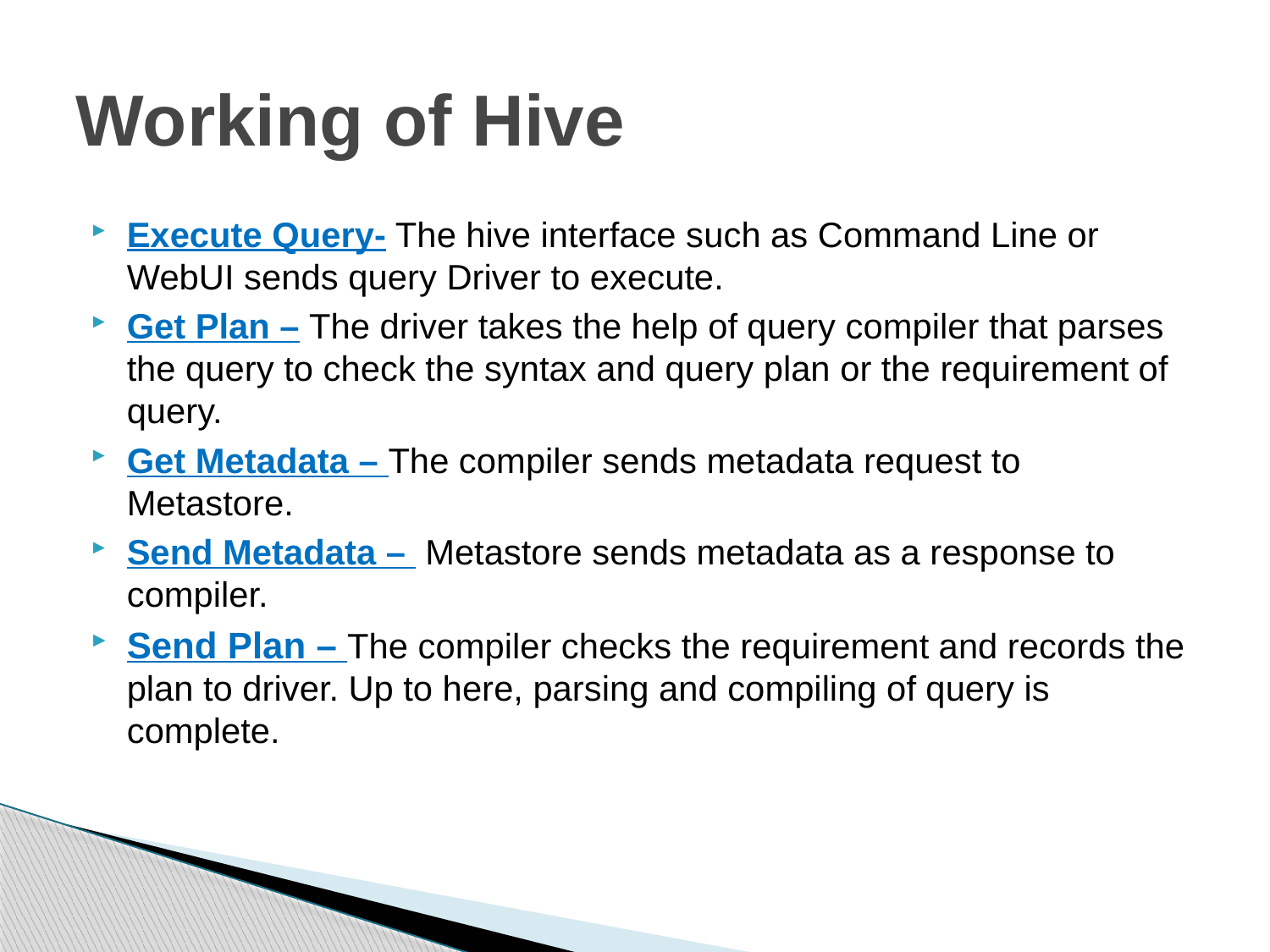

# Working of Hive
Execute Query- The hive interface such as Command Line or WebUI sends query Driver to execute.
Get Plan – The driver takes the help of query compiler that parses the query to check the syntax and query plan or the requirement of query.
Get Metadata – The compiler sends metadata request to Metastore.
Send Metadata –  Metastore sends metadata as a response to compiler.
Send Plan – The compiler checks the requirement and records the plan to driver. Up to here, parsing and compiling of query is complete.